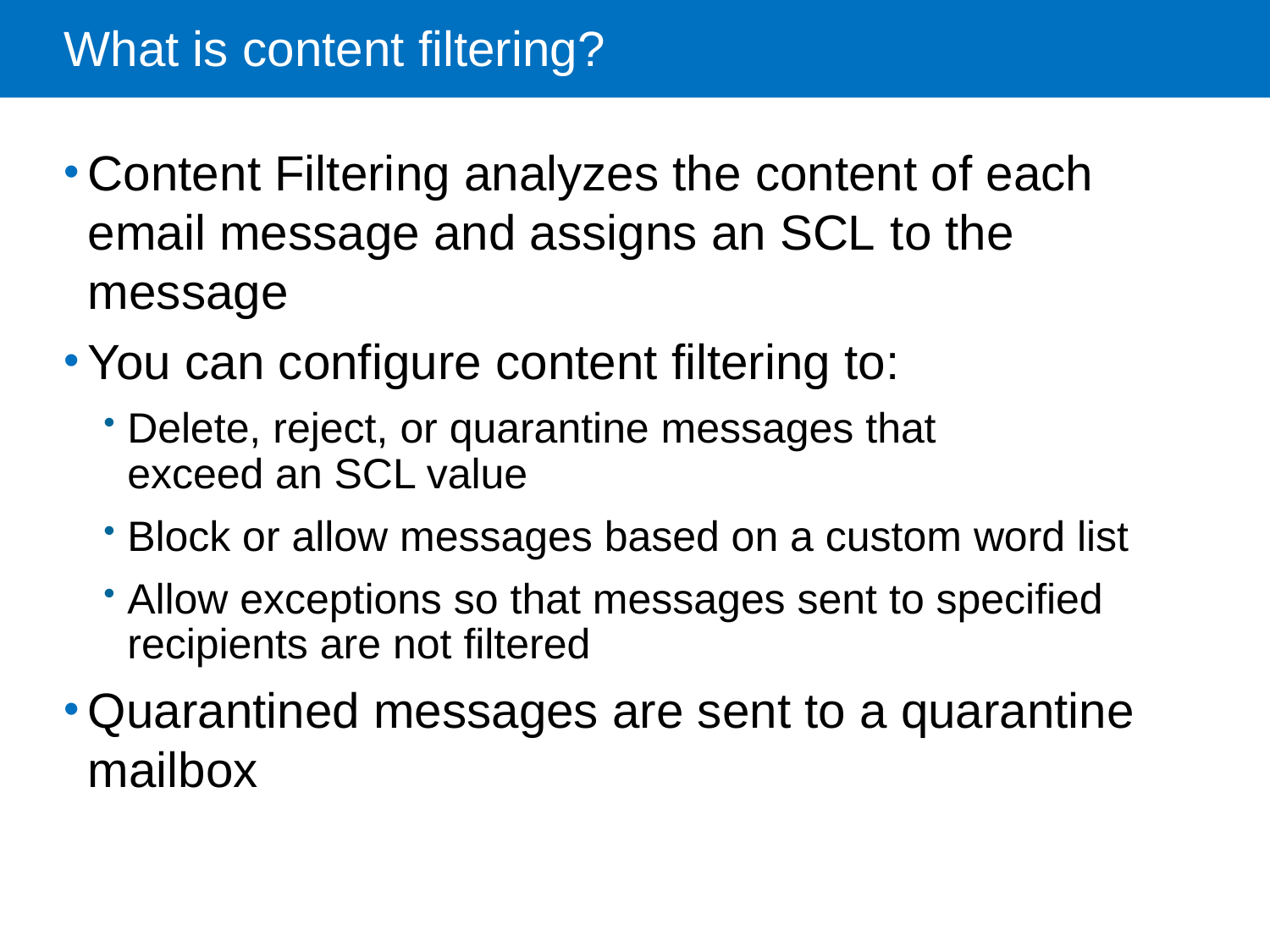

# What is content filtering?
Content Filtering analyzes the content of each email message and assigns an SCL to the message
You can configure content filtering to:
Delete, reject, or quarantine messages that
exceed an SCL value
Block or allow messages based on a custom word list
Allow exceptions so that messages sent to specified
recipients are not filtered
Quarantined messages are sent to a quarantine mailbox